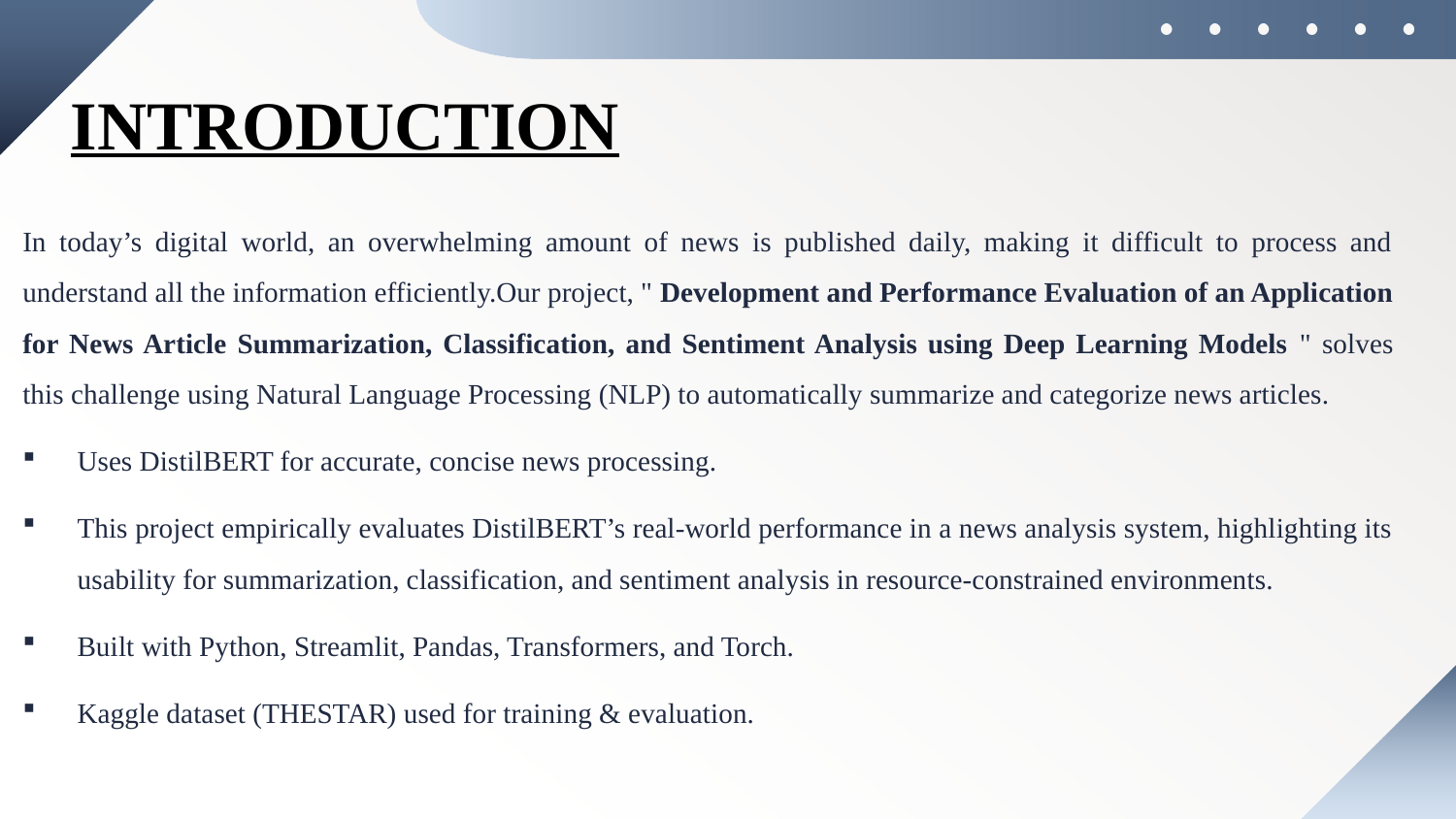

# INTRODUCTION
In today’s digital world, an overwhelming amount of news is published daily, making it difficult to process and understand all the information efficiently.Our project, " Development and Performance Evaluation of an Application for News Article Summarization, Classification, and Sentiment Analysis using Deep Learning Models " solves this challenge using Natural Language Processing (NLP) to automatically summarize and categorize news articles.
Uses DistilBERT for accurate, concise news processing.
This project empirically evaluates DistilBERT’s real-world performance in a news analysis system, highlighting its usability for summarization, classification, and sentiment analysis in resource-constrained environments.
Built with Python, Streamlit, Pandas, Transformers, and Torch.
Kaggle dataset (THESTAR) used for training & evaluation.